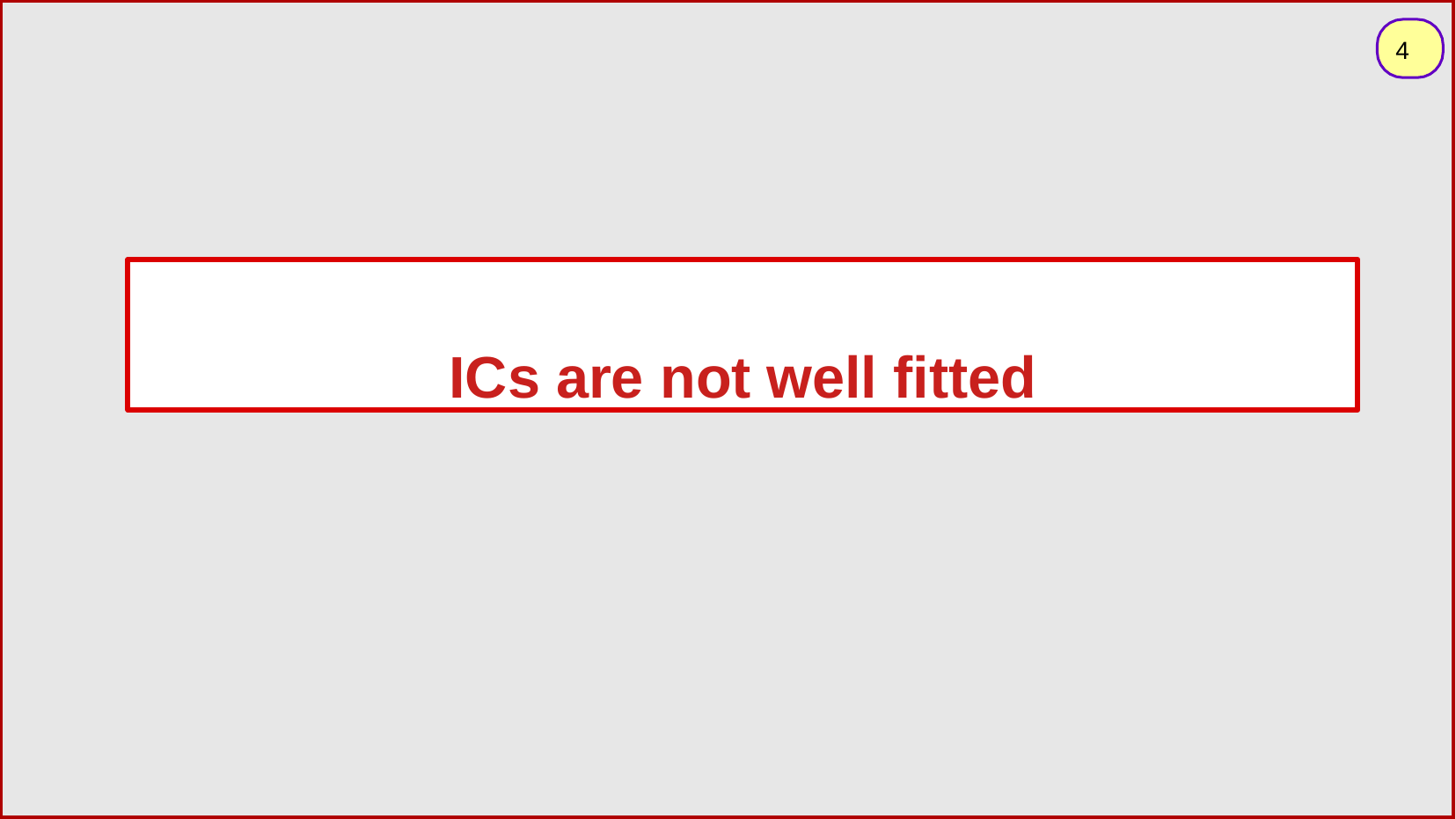

4
# ICs are not well fitted